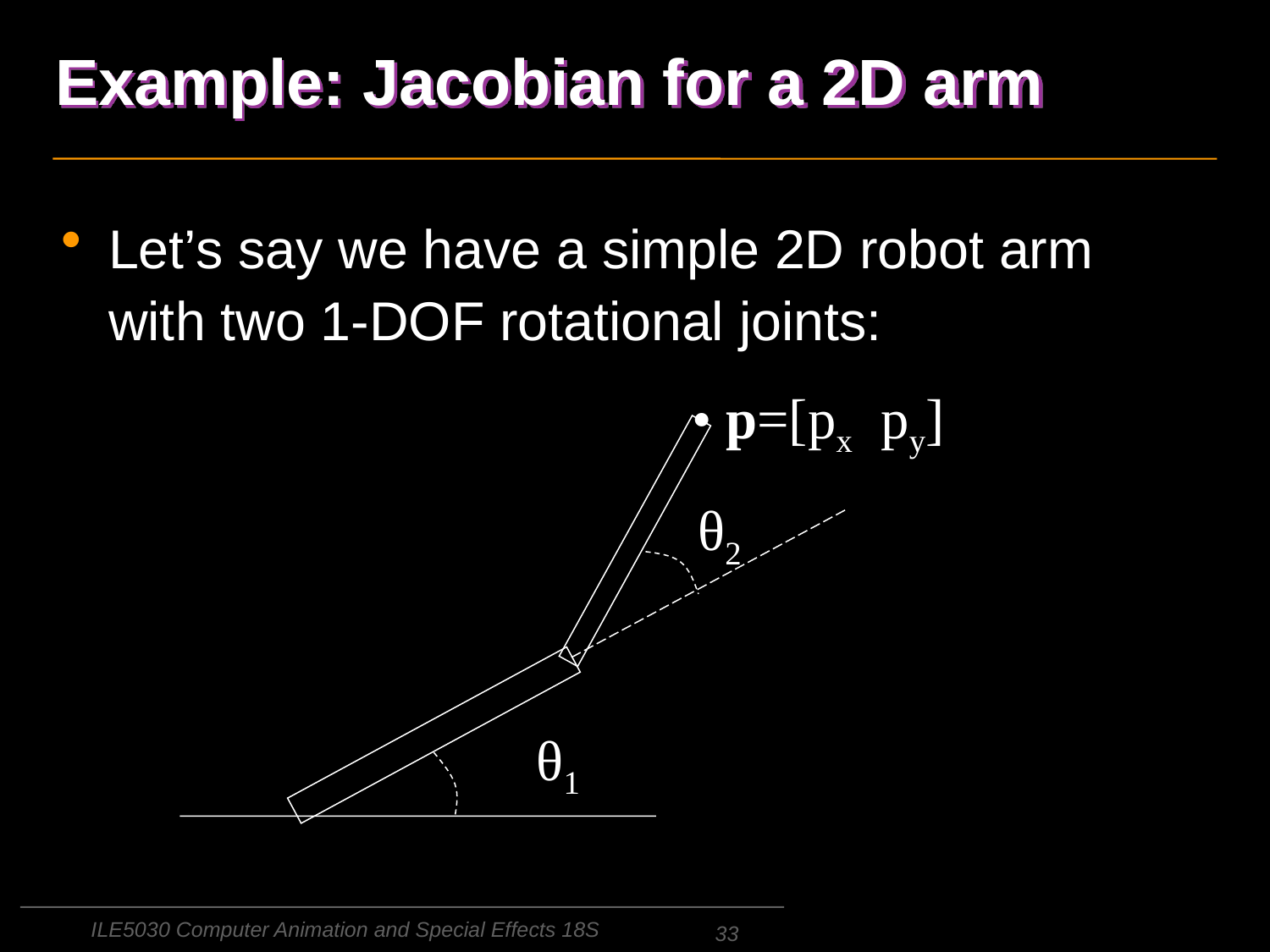

# Example: Jacobian for a 2D arm
Let’s say we have a simple 2D robot arm with two 1-DOF rotational joints:
• p=[px  py]

θ2

θ1

ILE5030 Computer Animation and Special Effects 18S
33